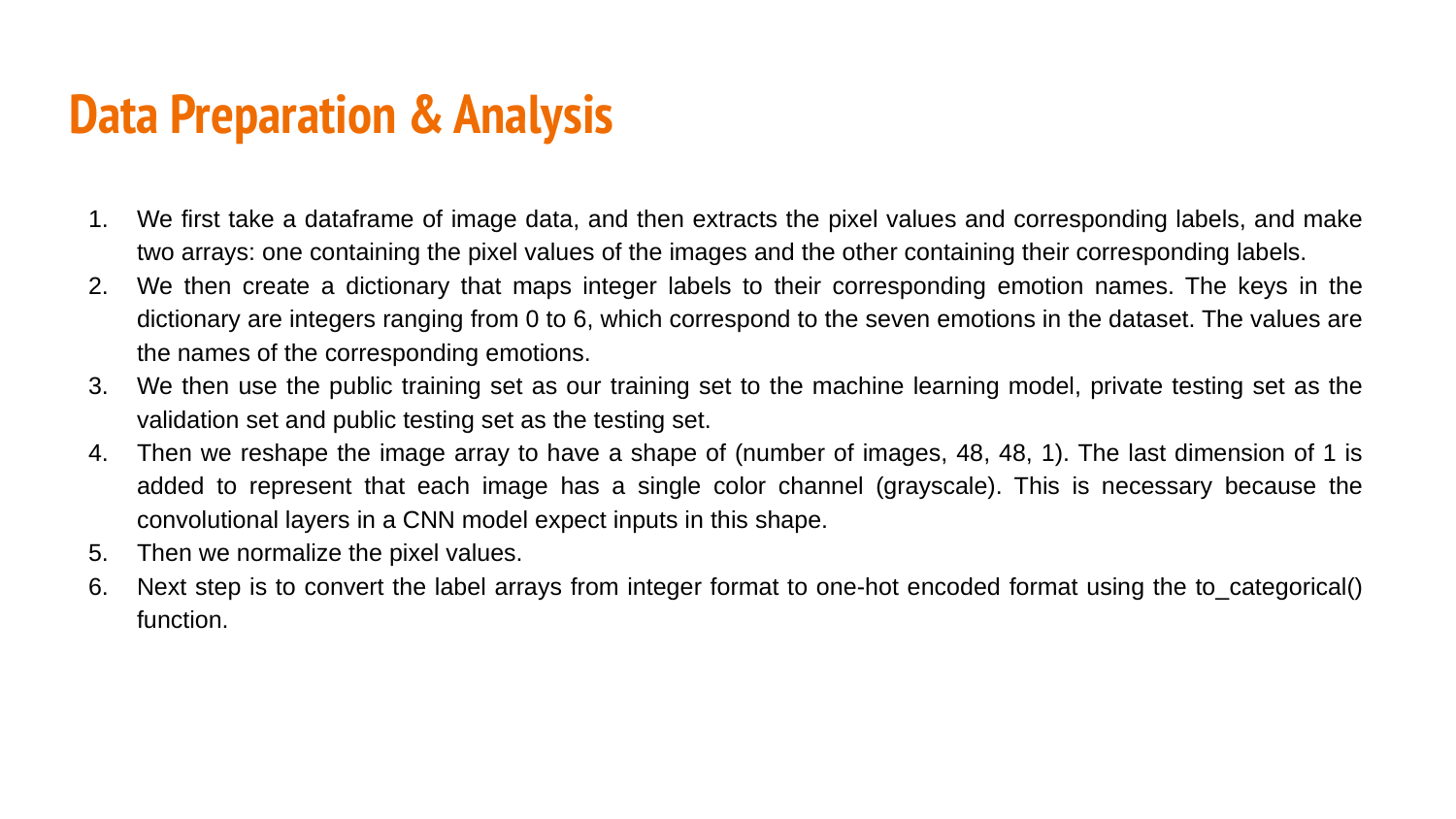

# Data Preparation & Analysis
We first take a dataframe of image data, and then extracts the pixel values and corresponding labels, and make two arrays: one containing the pixel values of the images and the other containing their corresponding labels.
We then create a dictionary that maps integer labels to their corresponding emotion names. The keys in the dictionary are integers ranging from 0 to 6, which correspond to the seven emotions in the dataset. The values are the names of the corresponding emotions.
We then use the public training set as our training set to the machine learning model, private testing set as the validation set and public testing set as the testing set.
Then we reshape the image array to have a shape of (number of images, 48, 48, 1). The last dimension of 1 is added to represent that each image has a single color channel (grayscale). This is necessary because the convolutional layers in a CNN model expect inputs in this shape.
Then we normalize the pixel values.
Next step is to convert the label arrays from integer format to one-hot encoded format using the to_categorical() function.